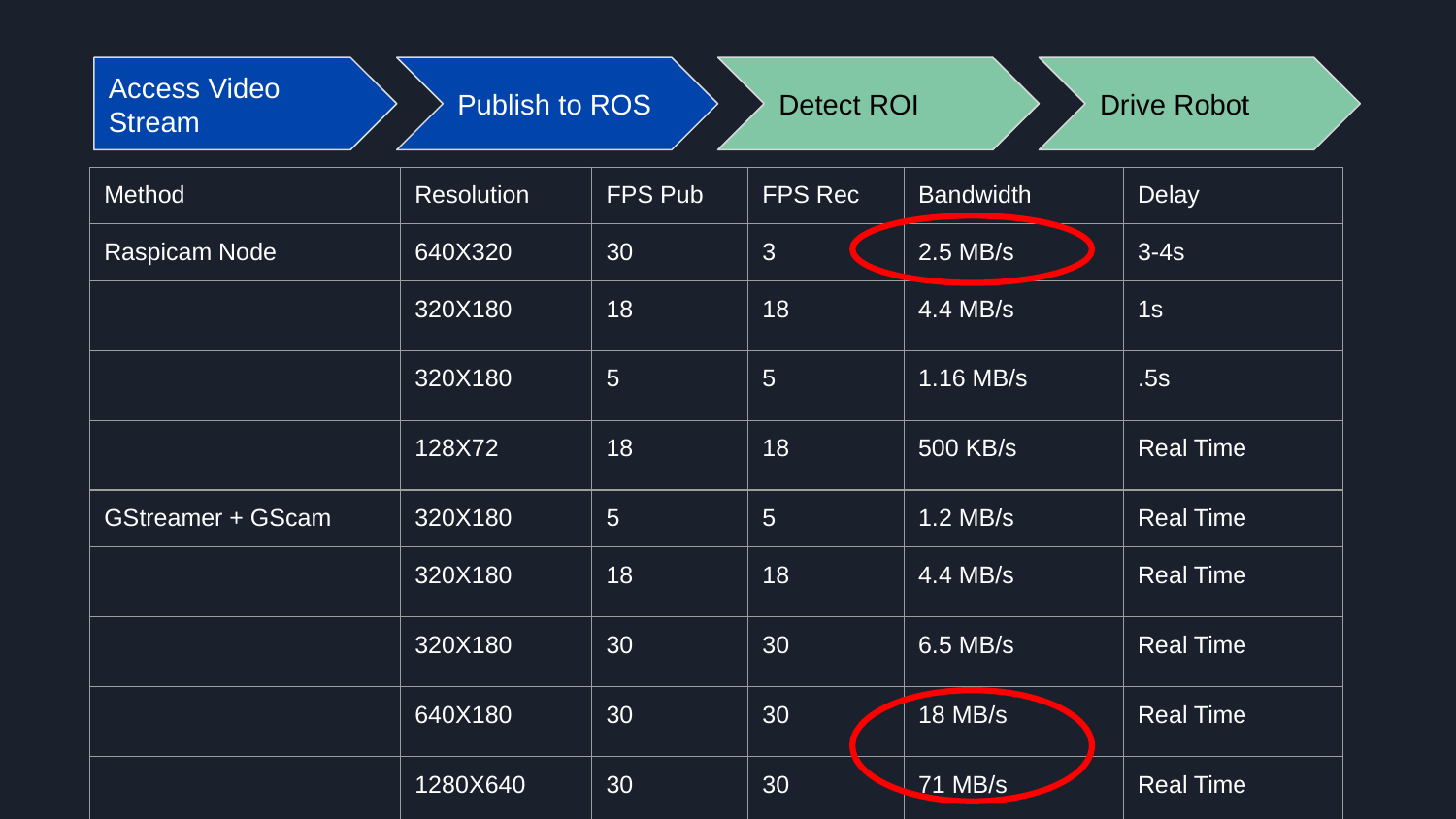

Access Video Stream
Publish to ROS
Detect ROI
Drive Robot
| Method | Resolution | FPS Pub | FPS Rec | Bandwidth | Delay |
| --- | --- | --- | --- | --- | --- |
| Raspicam Node | 640X320 | 30 | 3 | 2.5 MB/s | 3-4s |
|  | 320X180 | 18 | 18 | 4.4 MB/s | 1s |
|  | 320X180 | 5 | 5 | 1.16 MB/s | .5s |
|  | 128X72 | 18 | 18 | 500 KB/s | Real Time |
| GStreamer + GScam | 320X180 | 5 | 5 | 1.2 MB/s | Real Time |
|  | 320X180 | 18 | 18 | 4.4 MB/s | Real Time |
|  | 320X180 | 30 | 30 | 6.5 MB/s | Real Time |
|  | 640X180 | 30 | 30 | 18 MB/s | Real Time |
|  | 1280X640 | 30 | 30 | 71 MB/s | Real Time |
|  | 1280X720 | 60 | 60 | 160 MB/s | 10s |